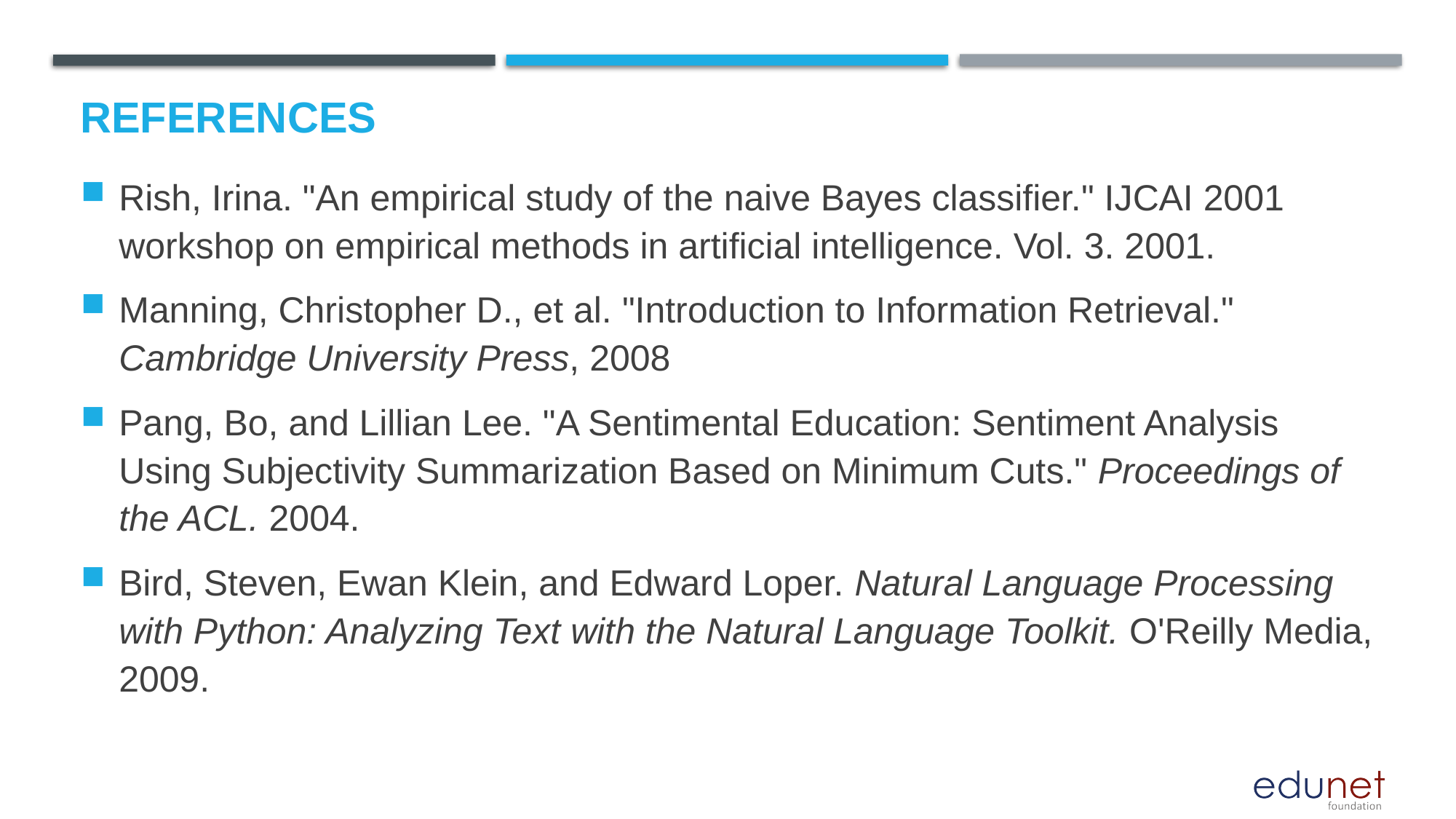

References
Rish, Irina. "An empirical study of the naive Bayes classifier." IJCAI 2001 workshop on empirical methods in artificial intelligence. Vol. 3. 2001.
Manning, Christopher D., et al. "Introduction to Information Retrieval." Cambridge University Press, 2008
Pang, Bo, and Lillian Lee. "A Sentimental Education: Sentiment Analysis Using Subjectivity Summarization Based on Minimum Cuts." Proceedings of the ACL. 2004.
Bird, Steven, Ewan Klein, and Edward Loper. Natural Language Processing with Python: Analyzing Text with the Natural Language Toolkit. O'Reilly Media, 2009.